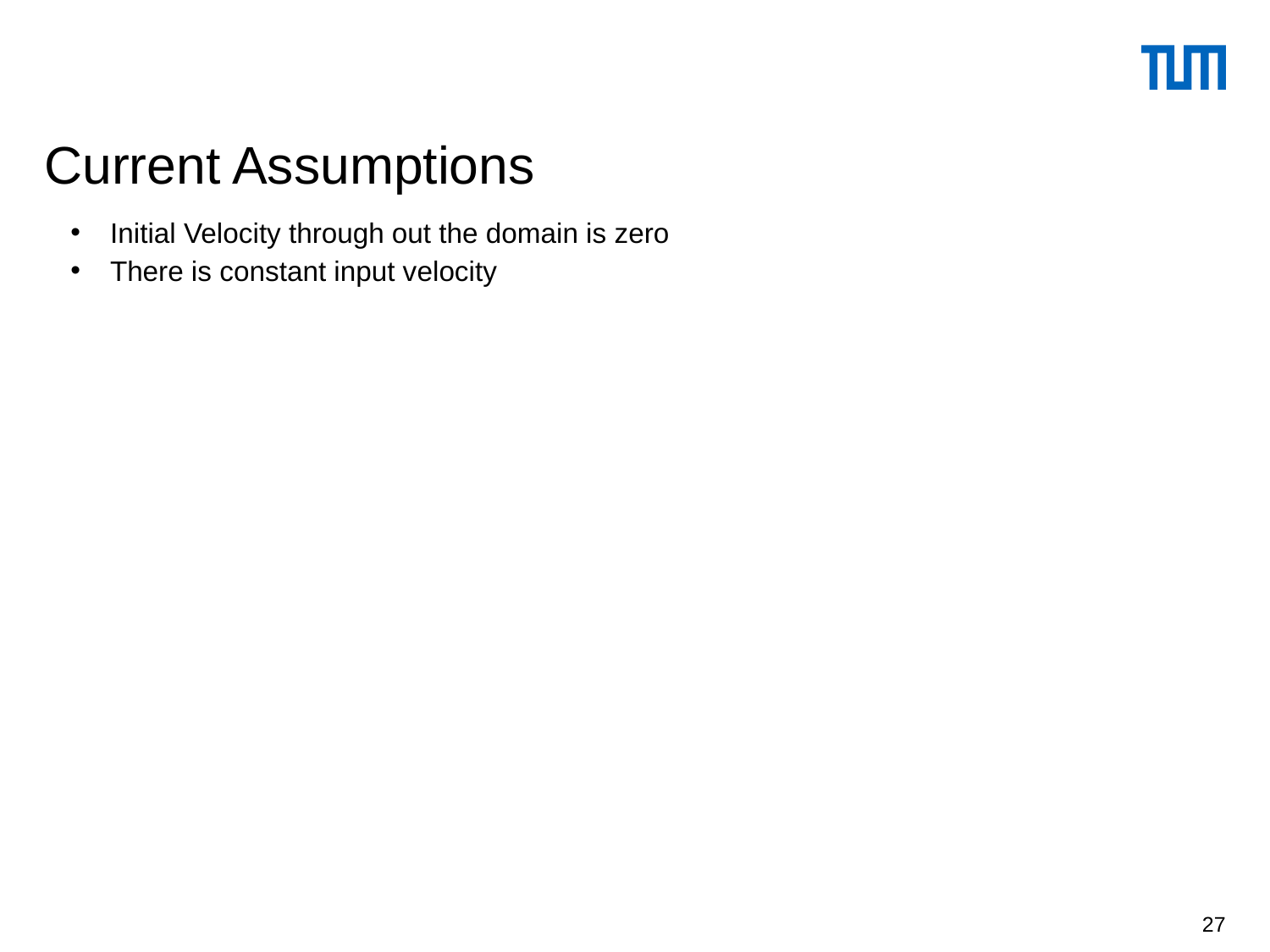

# Current Assumptions
Initial Velocity through out the domain is zero
There is constant input velocity
27